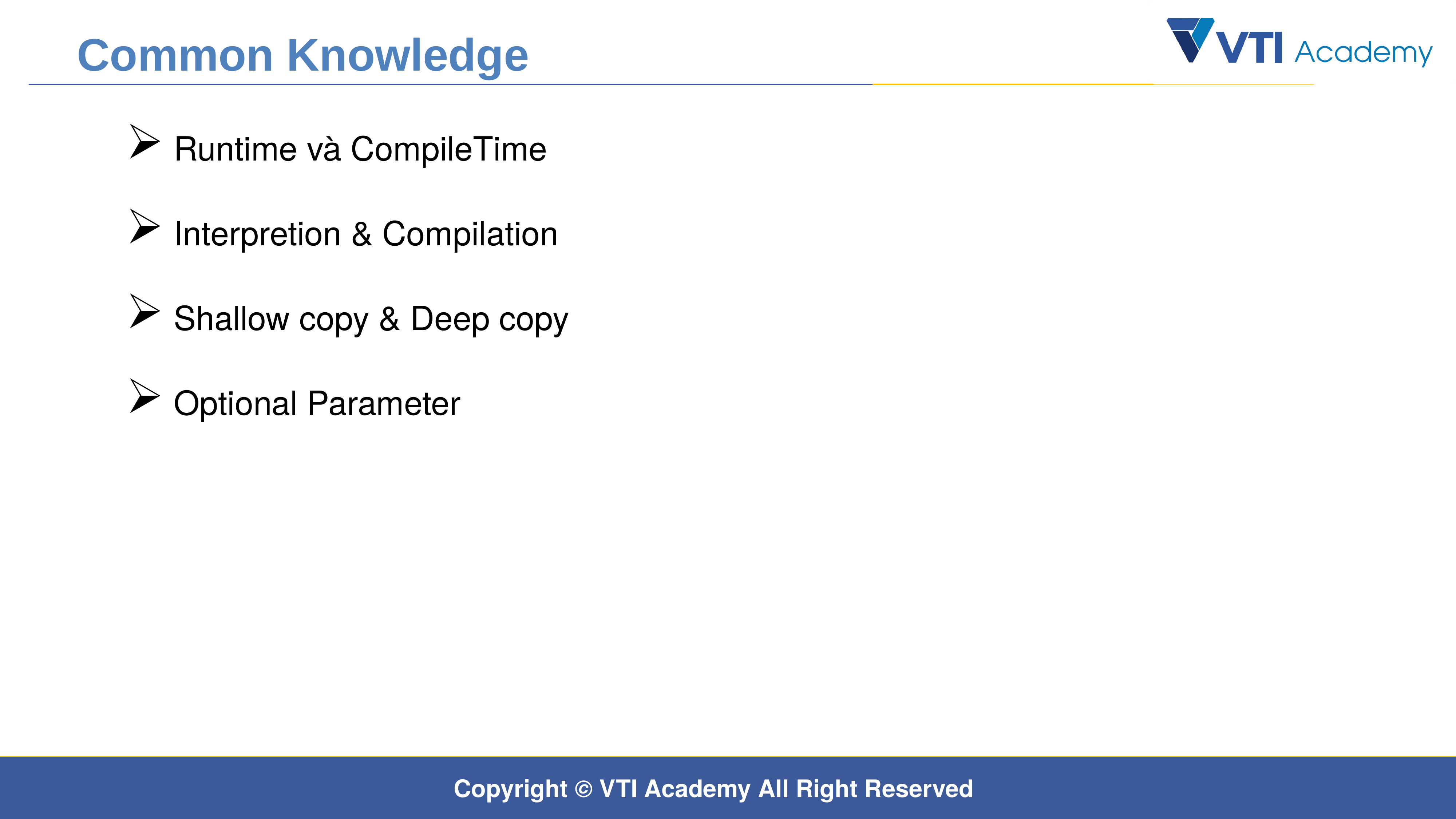

Common Knowledge
 Runtime và CompileTime
 Interpretion & Compilation
 Shallow copy & Deep copy
 Optional Parameter